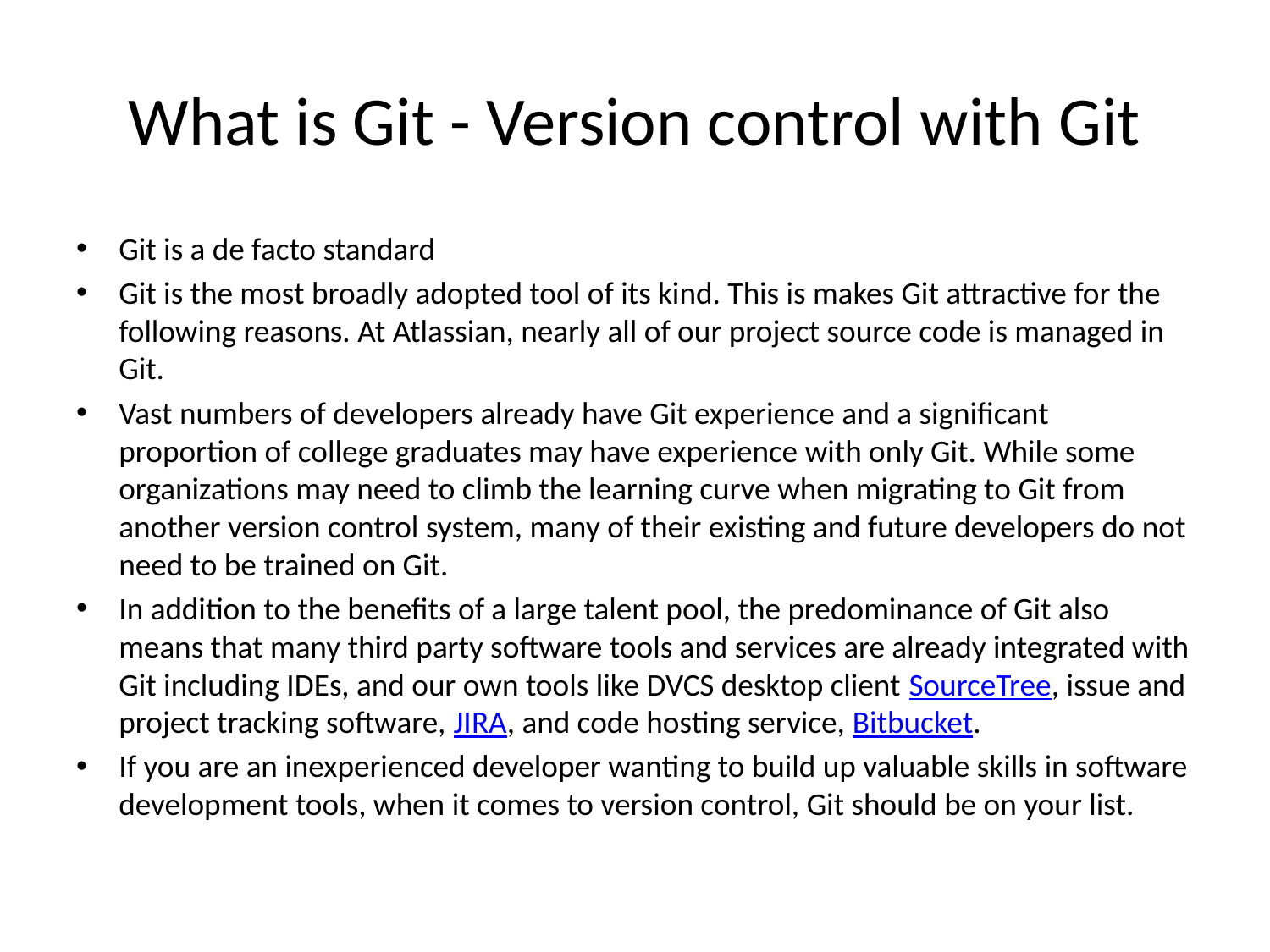

# What is Git - Version control with Git
Git is a de facto standard
Git is the most broadly adopted tool of its kind. This is makes Git attractive for the following reasons. At Atlassian, nearly all of our project source code is managed in Git.
Vast numbers of developers already have Git experience and a significant proportion of college graduates may have experience with only Git. While some organizations may need to climb the learning curve when migrating to Git from another version control system, many of their existing and future developers do not need to be trained on Git.
In addition to the benefits of a large talent pool, the predominance of Git also means that many third party software tools and services are already integrated with Git including IDEs, and our own tools like DVCS desktop client SourceTree, issue and project tracking software, JIRA, and code hosting service, Bitbucket.
If you are an inexperienced developer wanting to build up valuable skills in software development tools, when it comes to version control, Git should be on your list.